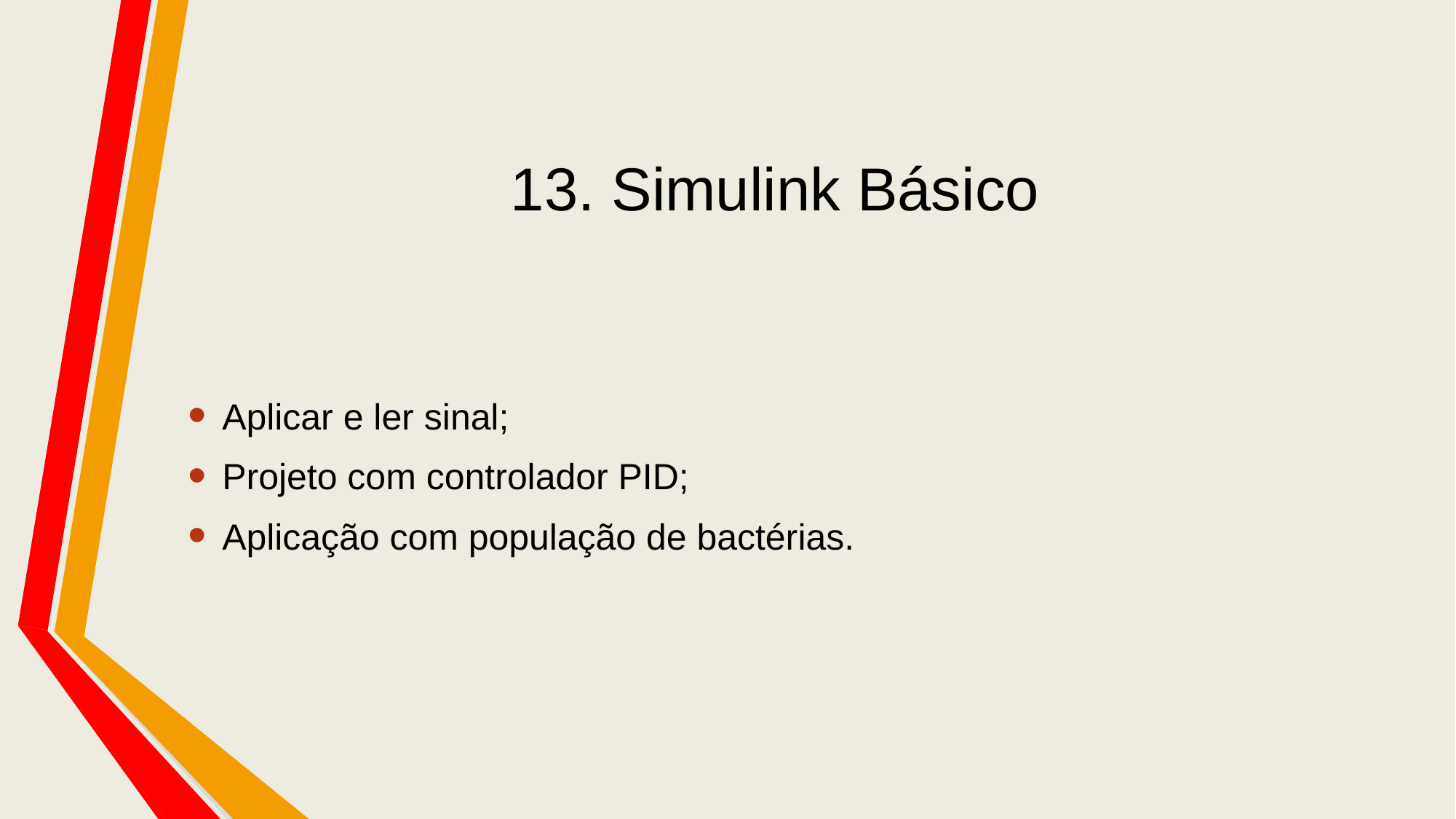

# 13. Simulink Básico
Aplicar e ler sinal;
Projeto com controlador PID;
Aplicação com população de bactérias.